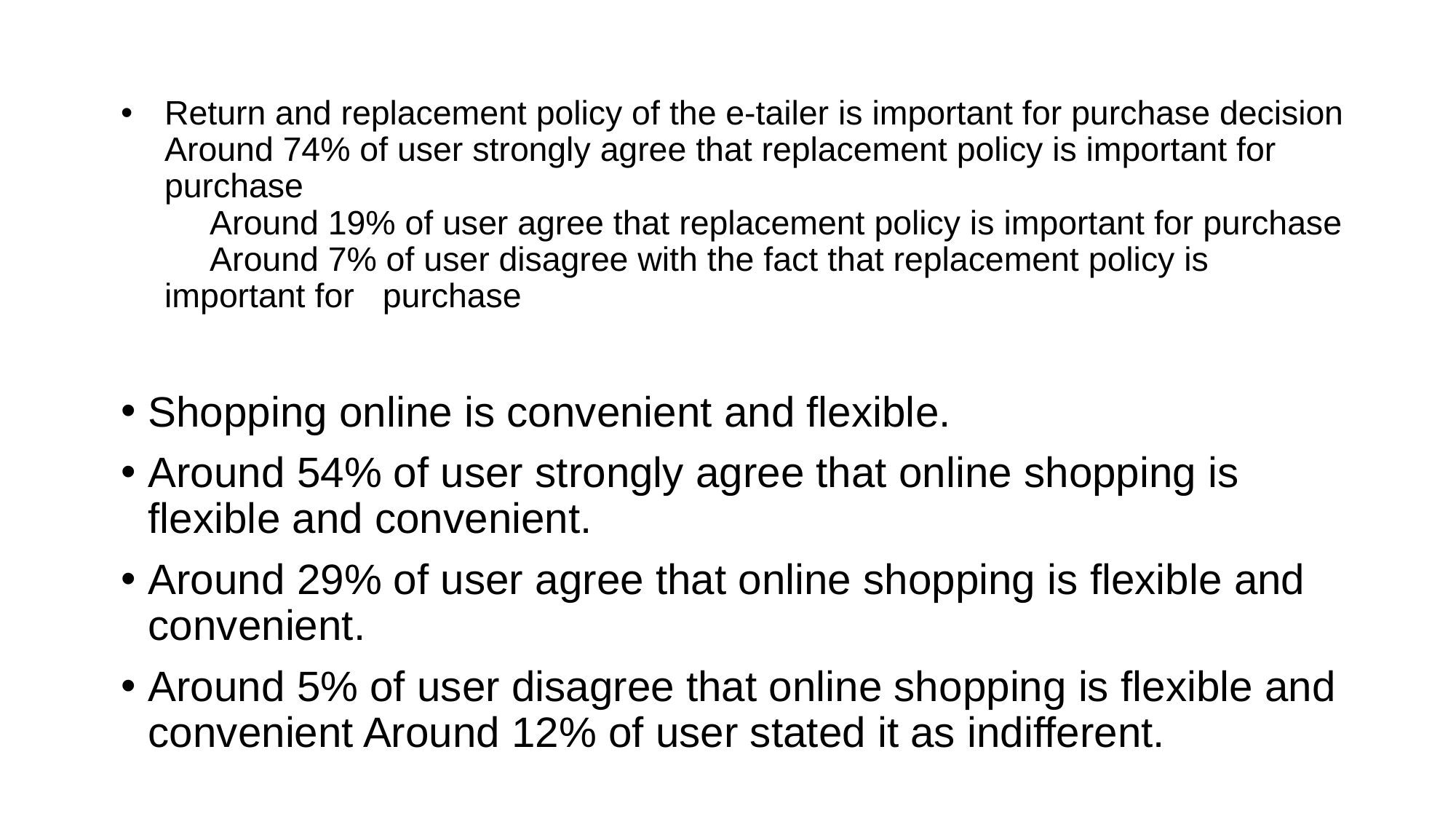

# Return and replacement policy of the e-tailer is important for purchase decision Around 74% of user strongly agree that replacement policy is important for purchase Around 19% of user agree that replacement policy is important for purchase Around 7% of user disagree with the fact that replacement policy is important for   purchase
Shopping online is convenient and flexible.
Around 54% of user strongly agree that online shopping is flexible and convenient.
Around 29% of user agree that online shopping is flexible and convenient.
Around 5% of user disagree that online shopping is flexible and convenient Around 12% of user stated it as indifferent.